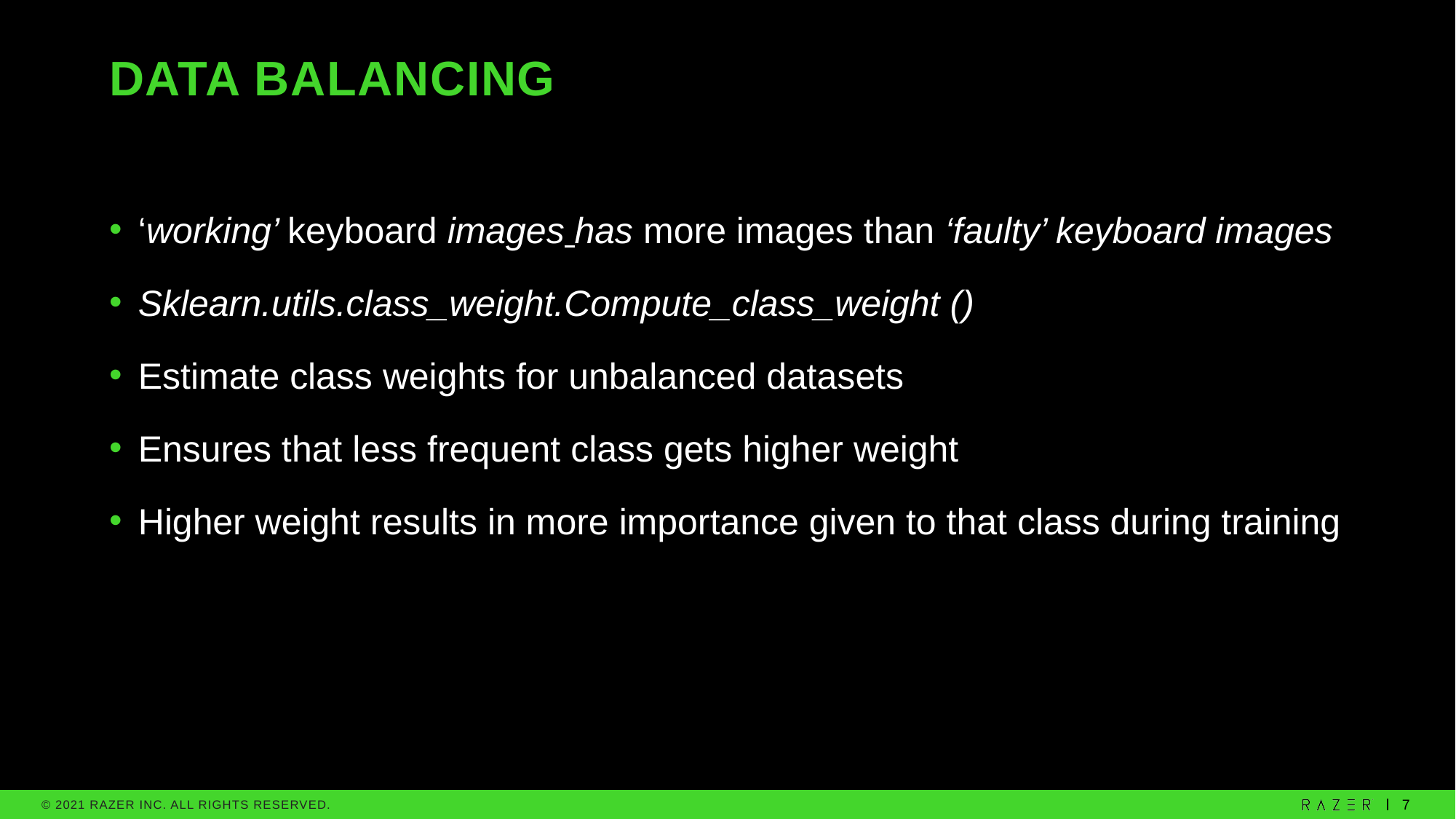

# Data balancing
‘working’ keyboard images has more images than ‘faulty’ keyboard images
Sklearn.utils.class_weight.Compute_class_weight ()
Estimate class weights for unbalanced datasets
Ensures that less frequent class gets higher weight
Higher weight results in more importance given to that class during training